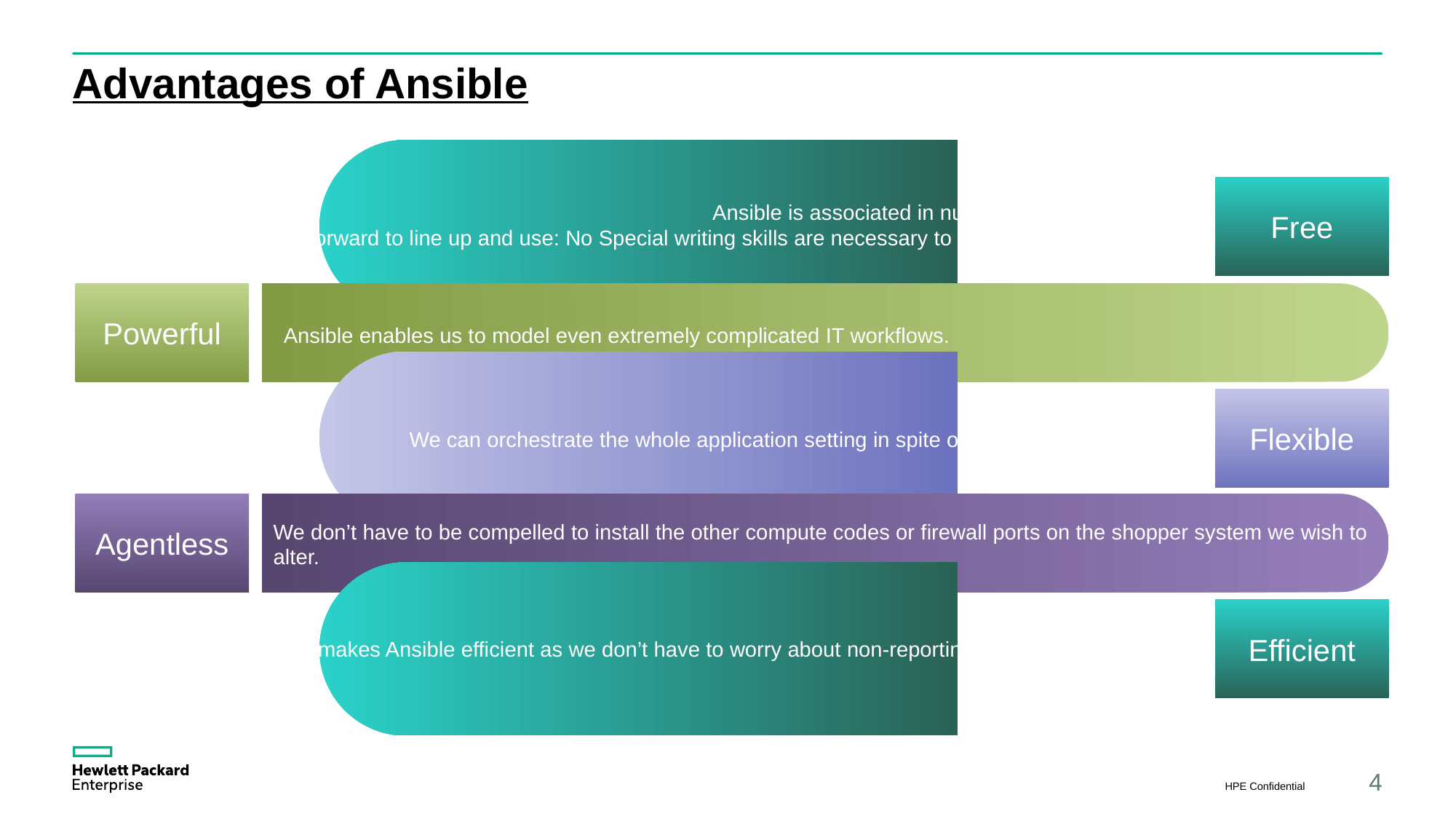

# Advantages of Ansible

Free
Ansible is associated in nursing ASCII text file tool.
Very Straight forward to line up and use: No Special writing skills are necessary to use Ansible's playbooks.

Powerful

Flexible
Agentless
Efficient
Ansible enables us to model even extremely complicated IT workflows.
We can orchestrate the whole application setting in spite of wherever it’s deployed.
We don’t have to be compelled to install the other compute codes or firewall ports on the shopper system we wish to alter.
Being agentless makes Ansible efficient as we don’t have to worry about non-reporting client troubleshooting.
HPE Confidential
4